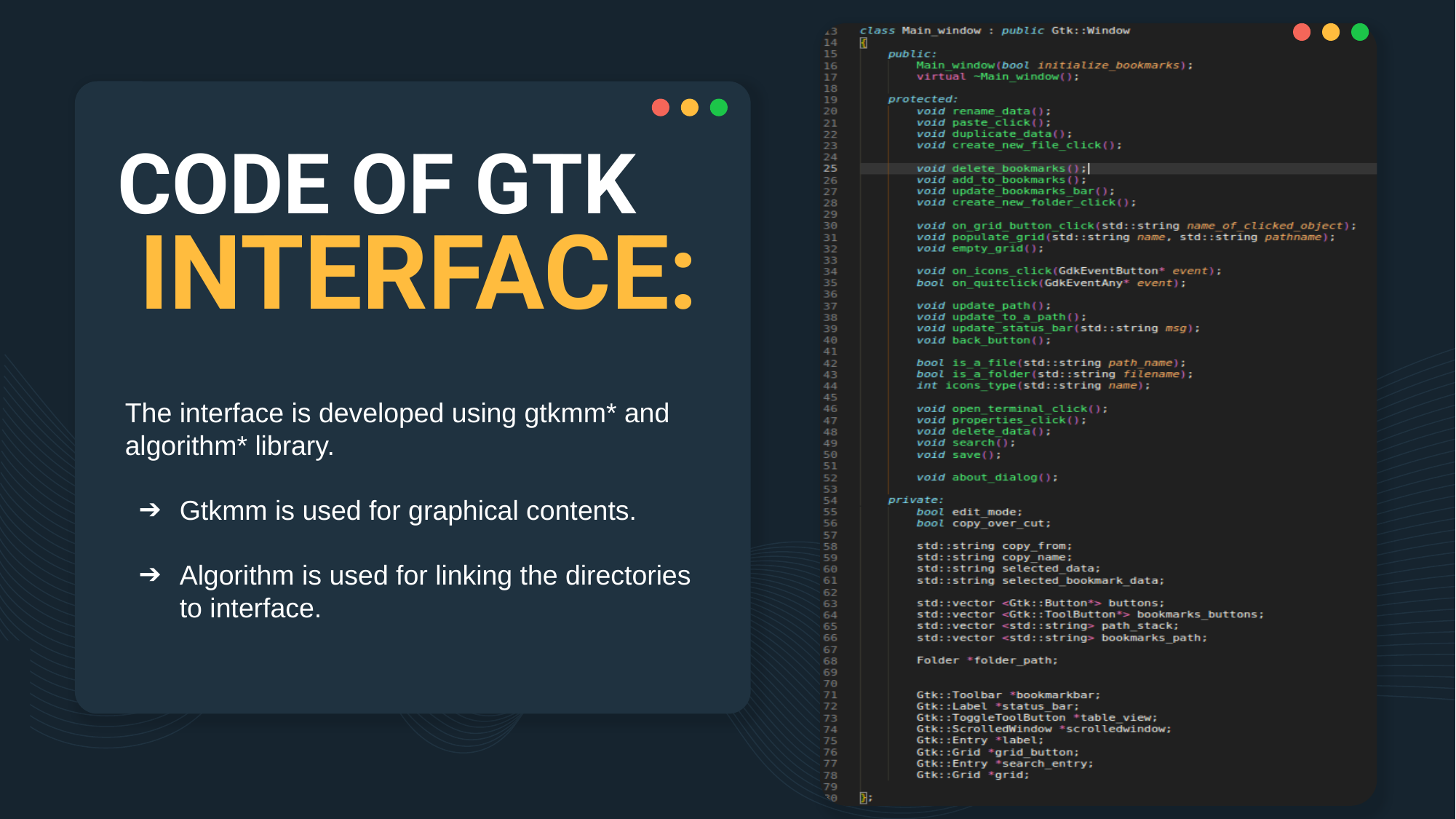

# CODE OF GTK
INTERFACE:
The interface is developed using gtkmm* and algorithm* library.
Gtkmm is used for graphical contents.
Algorithm is used for linking the directories to interface.